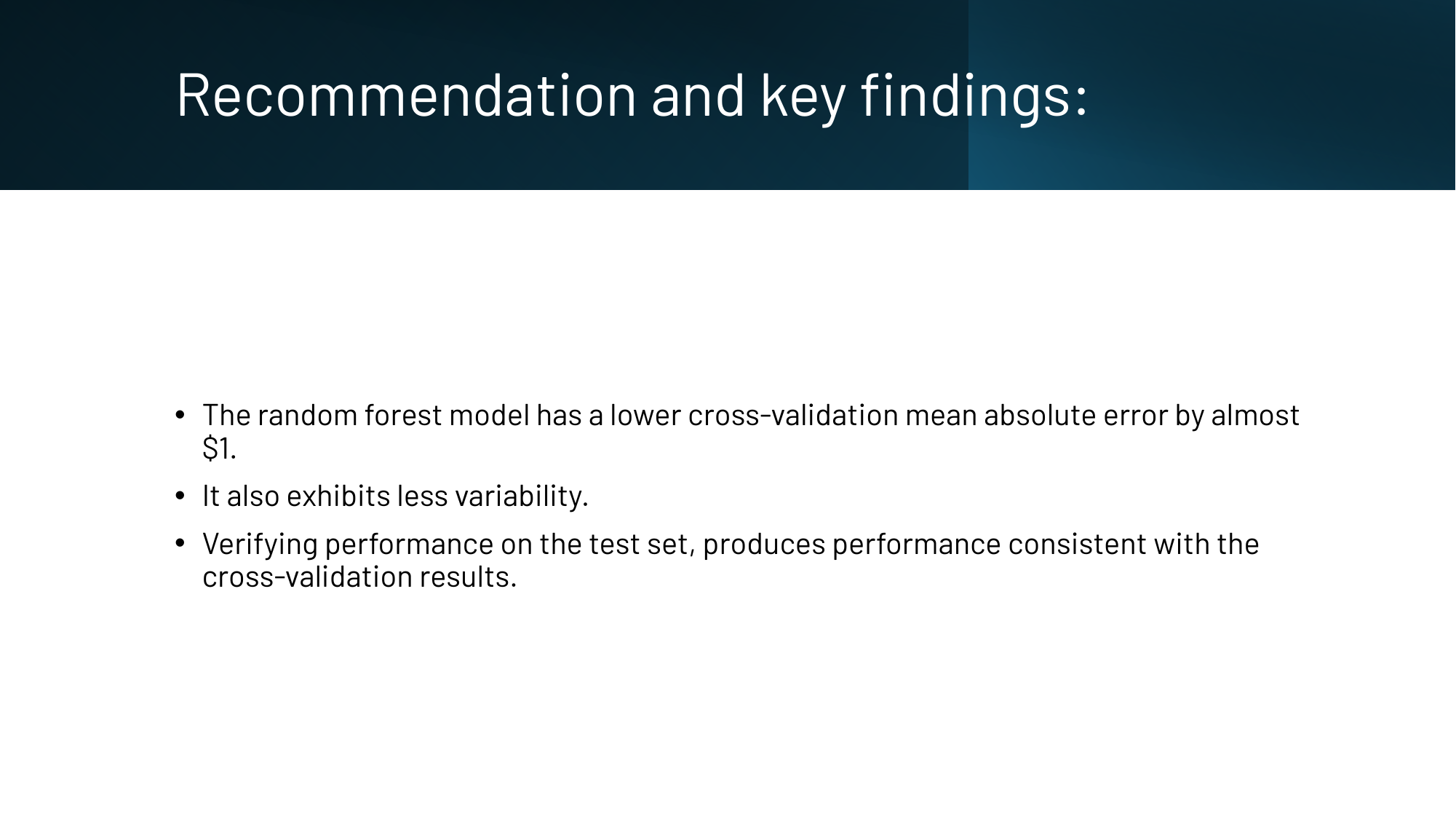

# Recommendation and key findings:
The random forest model has a lower cross-validation mean absolute error by almost $1.
It also exhibits less variability.
Verifying performance on the test set, produces performance consistent with the cross-validation results.